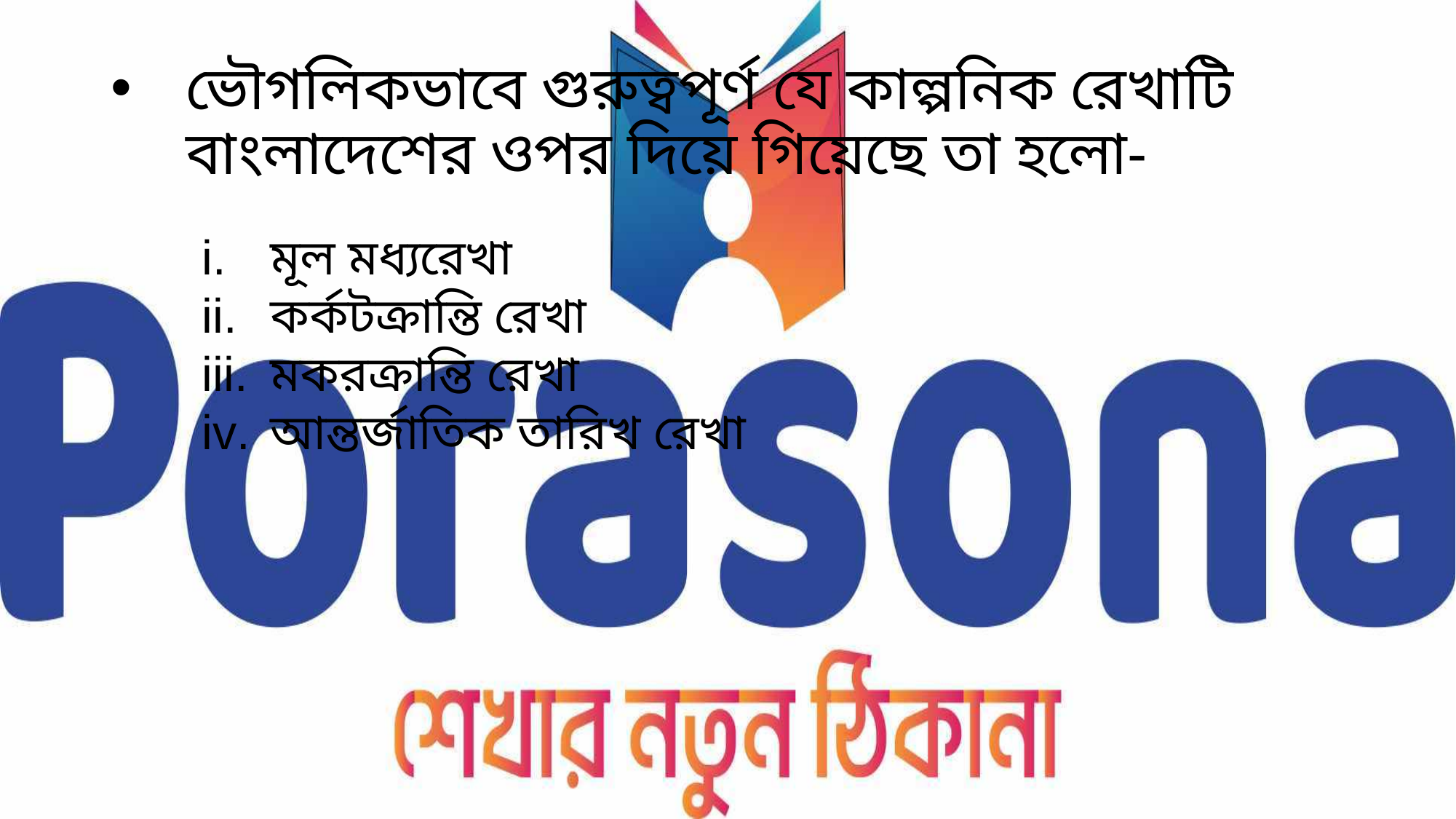

# ভৌগলিকভাবে গুরুত্বপূর্ণ যে কাল্পনিক রেখাটি বাংলাদেশের ওপর দিয়ে গিয়েছে তা হলো-
মূল মধ্যরেখা
কর্কটক্রান্তি রেখা
মকরক্রান্তি রেখা
আন্তর্জাতিক তারিখ রেখা